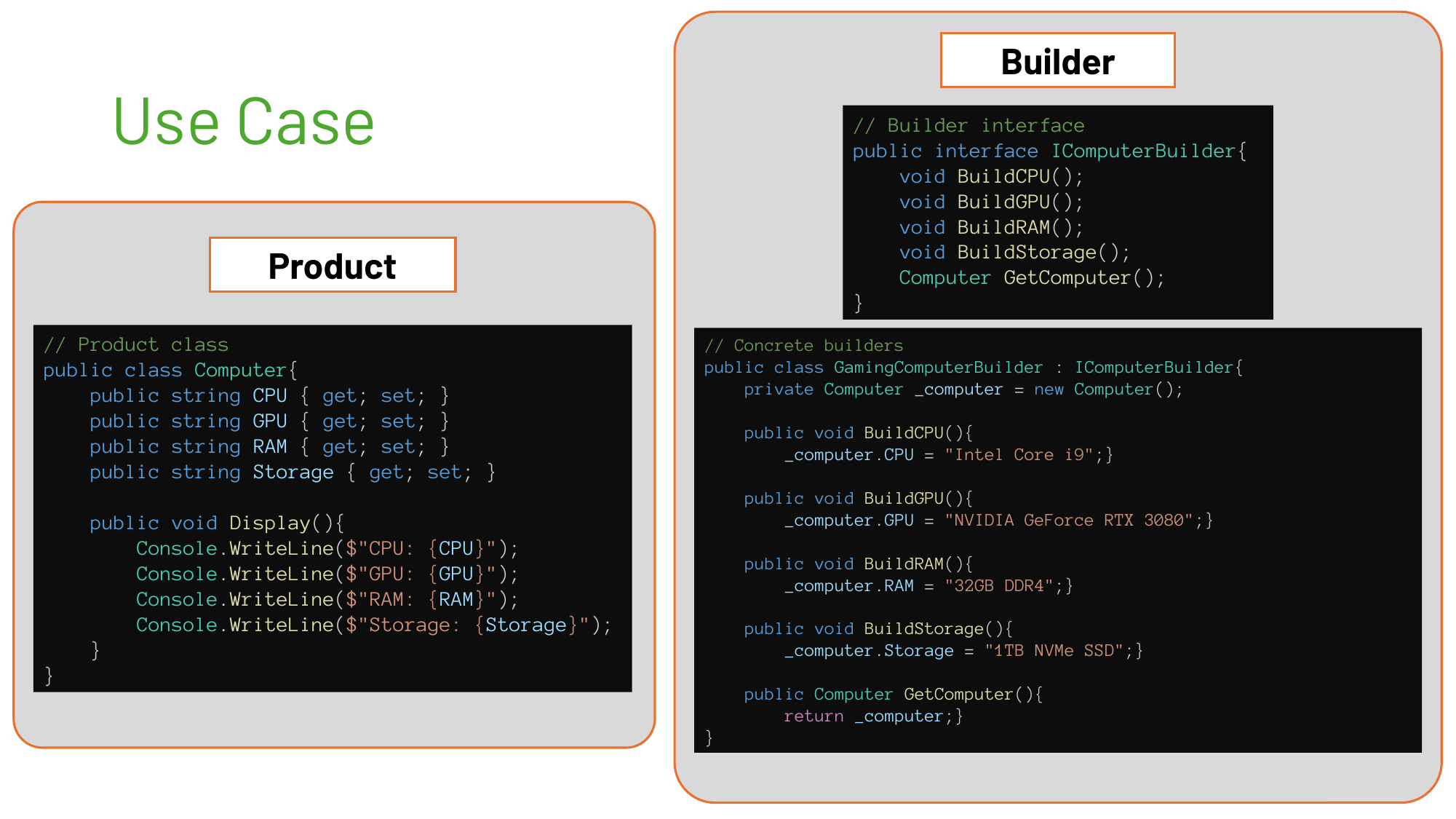

Builder
# Use Case
// Builder interface
public interface IComputerBuilder{
    void BuildCPU();
    void BuildGPU();
    void BuildRAM();
    void BuildStorage();
    Computer GetComputer();
}

Product
// Product class
public class Computer{
    public string CPU { get; set; }
    public string GPU { get; set; }
    public string RAM { get; set; }
    public string Storage { get; set; }
    public void Display(){
        Console.WriteLine($"CPU: {CPU}");
        Console.WriteLine($"GPU: {GPU}");
        Console.WriteLine($"RAM: {RAM}");
        Console.WriteLine($"Storage: {Storage}");
    }
}
// Concrete builders
public class GamingComputerBuilder : IComputerBuilder{
    private Computer _computer = new Computer();
    public void BuildCPU(){
        _computer.CPU = "Intel Core i9";}
    public void BuildGPU(){
        _computer.GPU = "NVIDIA GeForce RTX 3080";}
    public void BuildRAM(){
        _computer.RAM = "32GB DDR4";}
    public void BuildStorage(){
        _computer.Storage = "1TB NVMe SSD";}
    public Computer GetComputer(){
        return _computer;}
}
8